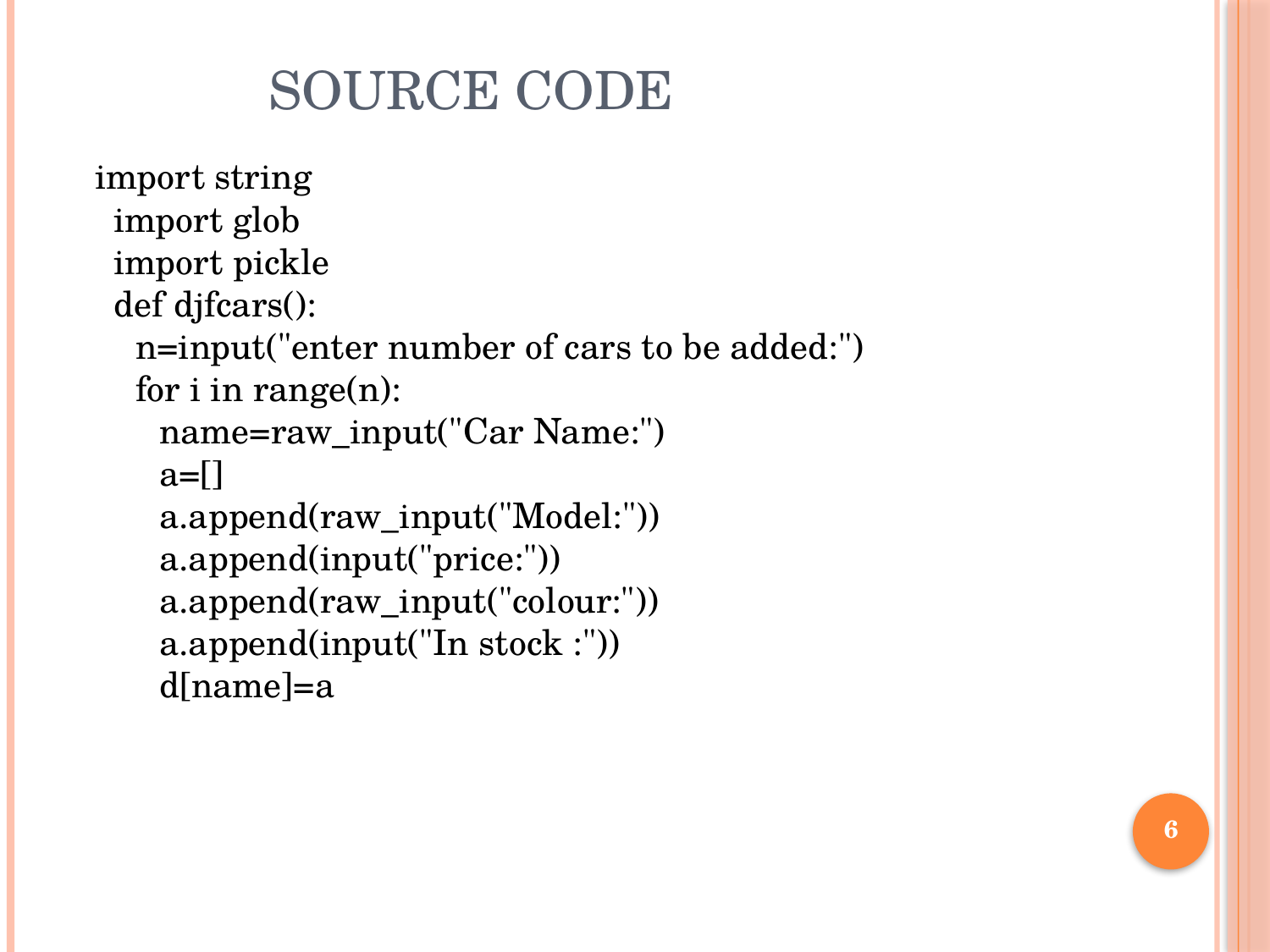

# SOURCE CODE
  import string
import glob
import pickle 
def djfcars():
  n=input("enter number of cars to be added:")
  for i in range(n):
    name=raw_input("Car Name:")
    a=[]
    a.append(raw_input("Model:"))
    a.append(input("price:"))
    a.append(raw_input("colour:"))
    a.append(input("In stock :"))
    d[name]=a
6